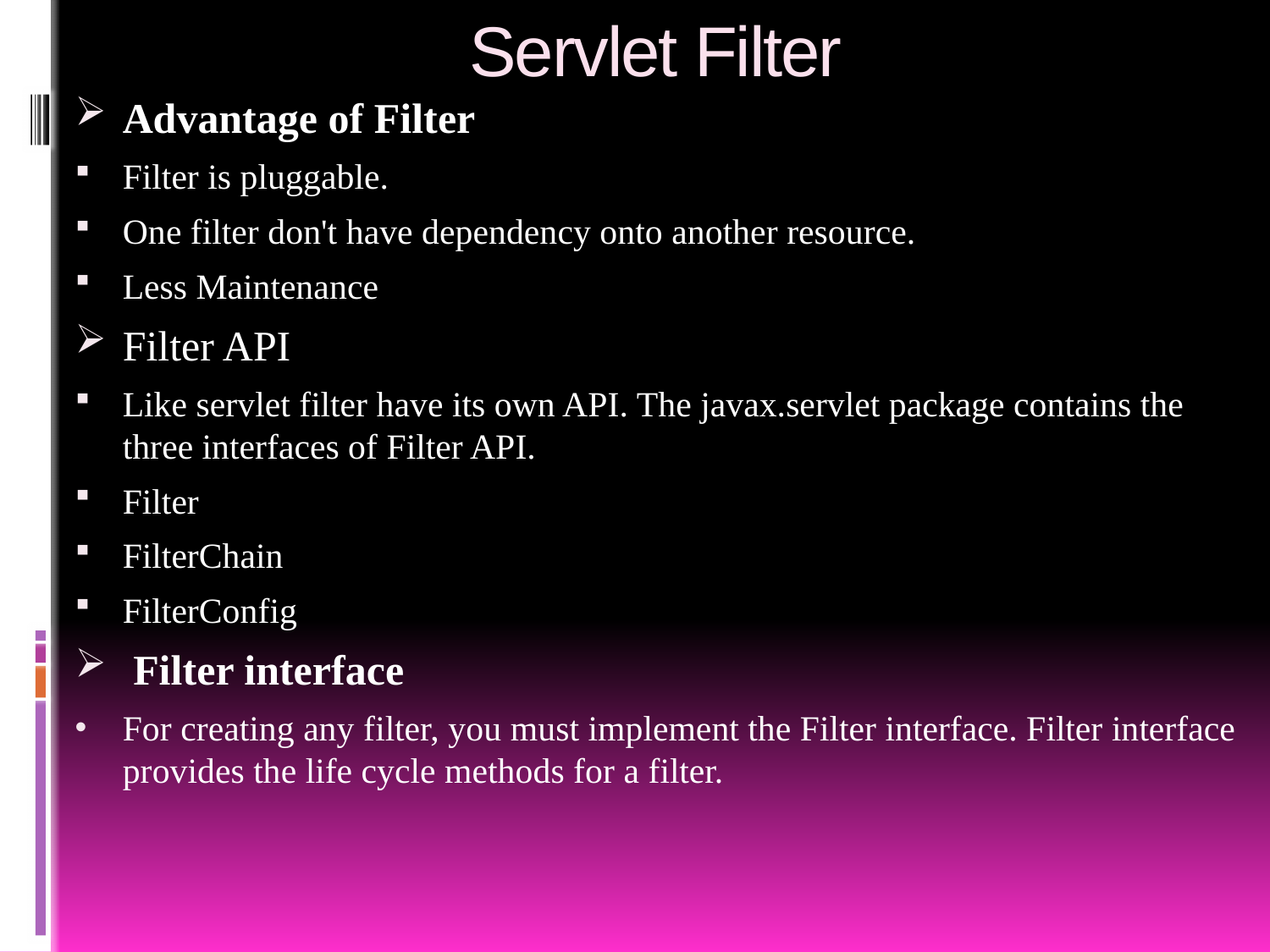

# Servlet Filter
Advantage of Filter
Filter is pluggable.
One filter don't have dependency onto another resource.
Less Maintenance
Filter API
Like servlet filter have its own API. The javax.servlet package contains the three interfaces of Filter API.
Filter
FilterChain
FilterConfig
 Filter interface
For creating any filter, you must implement the Filter interface. Filter interface provides the life cycle methods for a filter.